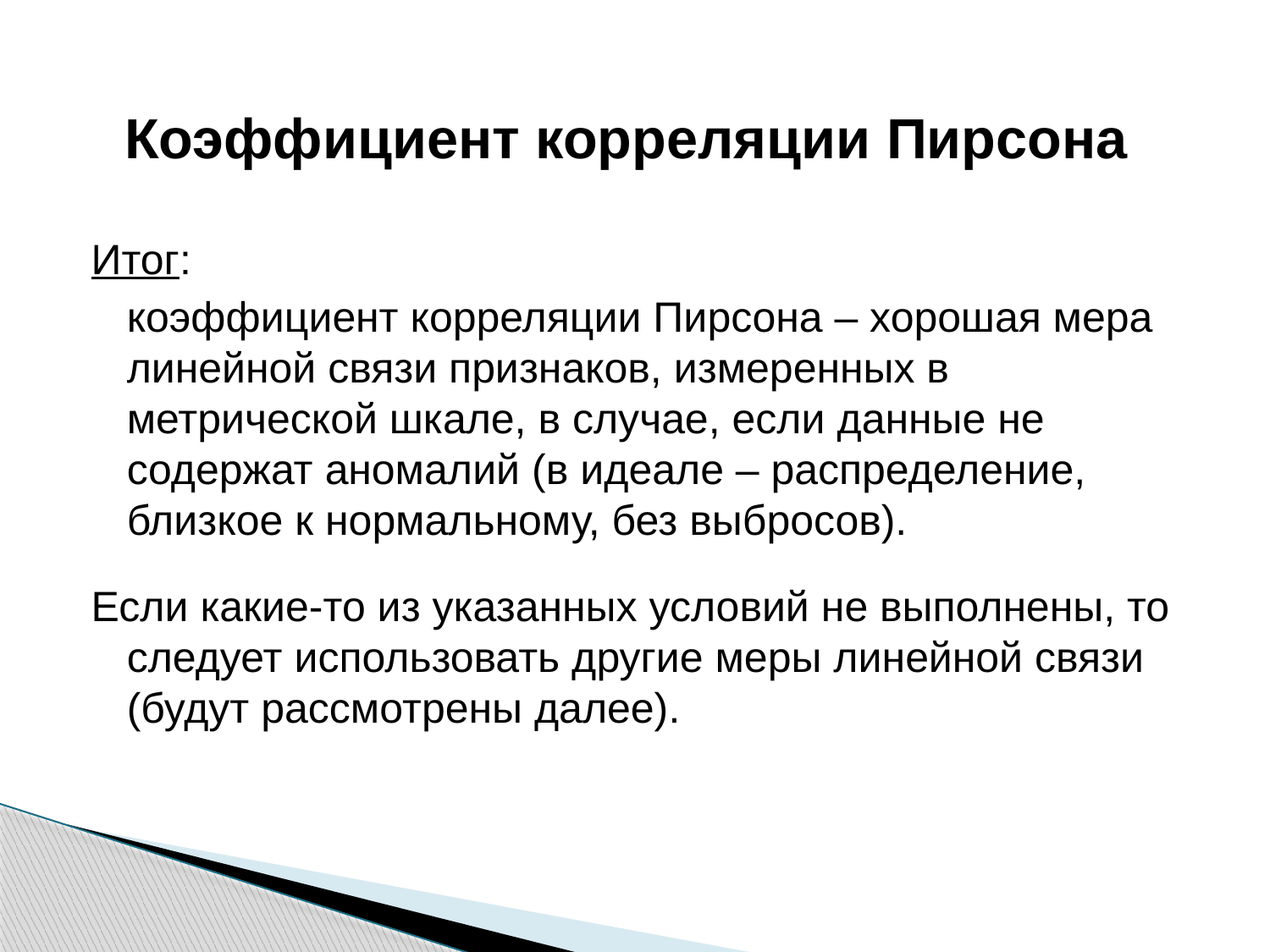

# Коэффициент корреляции Пирсона
Итог:
	коэффициент корреляции Пирсона – хорошая мера линейной связи признаков, измеренных в метрической шкале, в случае, если данные не содержат аномалий (в идеале – распределение, близкое к нормальному, без выбросов).

Если какие-то из указанных условий не выполнены, то следует использовать другие меры линейной связи (будут рассмотрены далее).